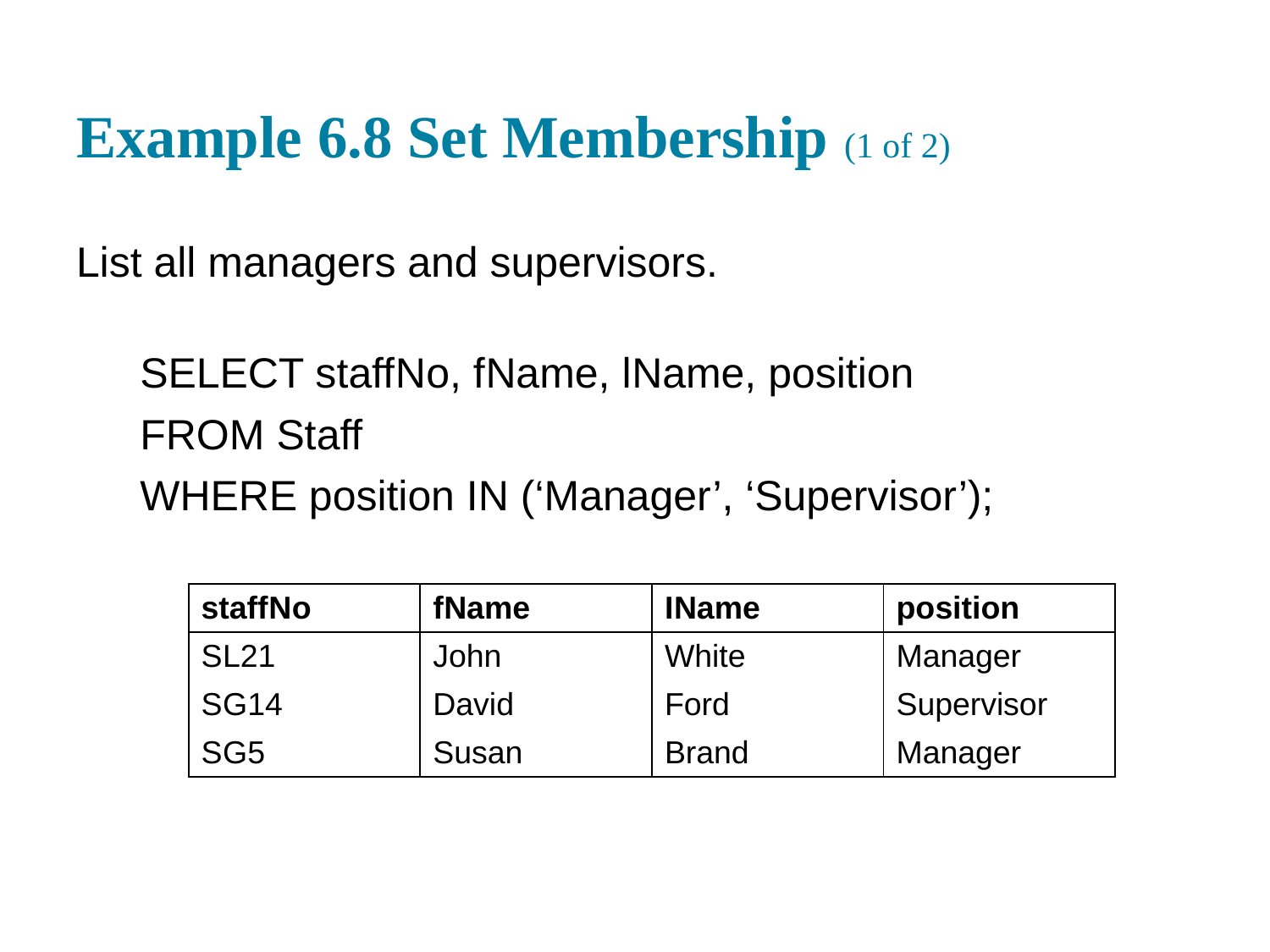

# Example 6.8 Set Membership (1 of 2)
List all managers and supervisors.
SELECT staff N o, f Name, l Name, position
FROM Staff
WHERE position IN (‘Manager’, ‘Supervisor’);
| staff N o | f Name | I Name | position |
| --- | --- | --- | --- |
| S L21 | John | White | Manager |
| S G14 | David | Ford | Supervisor |
| S G5 | Susan | Brand | Manager |